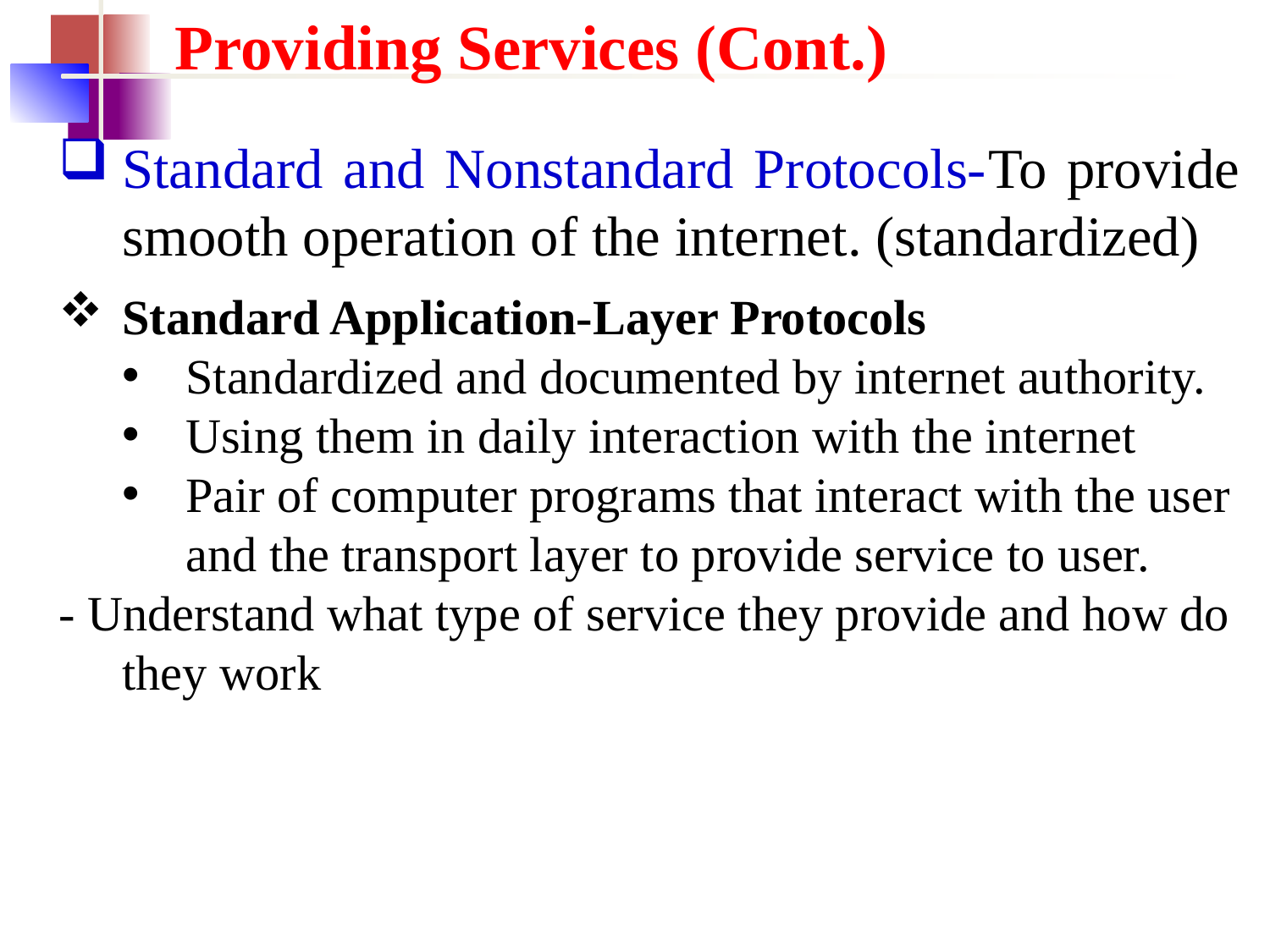

Providing Services (Cont.)

Standard and Nonstandard Protocols-To provide smooth operation of the internet. (standardized)
Standard Application-Layer Protocols
Standardized and documented by internet authority.
Using them in daily interaction with the internet
Pair of computer programs that interact with the user and the transport layer to provide service to user.
- Understand what type of service they provide and how do they work